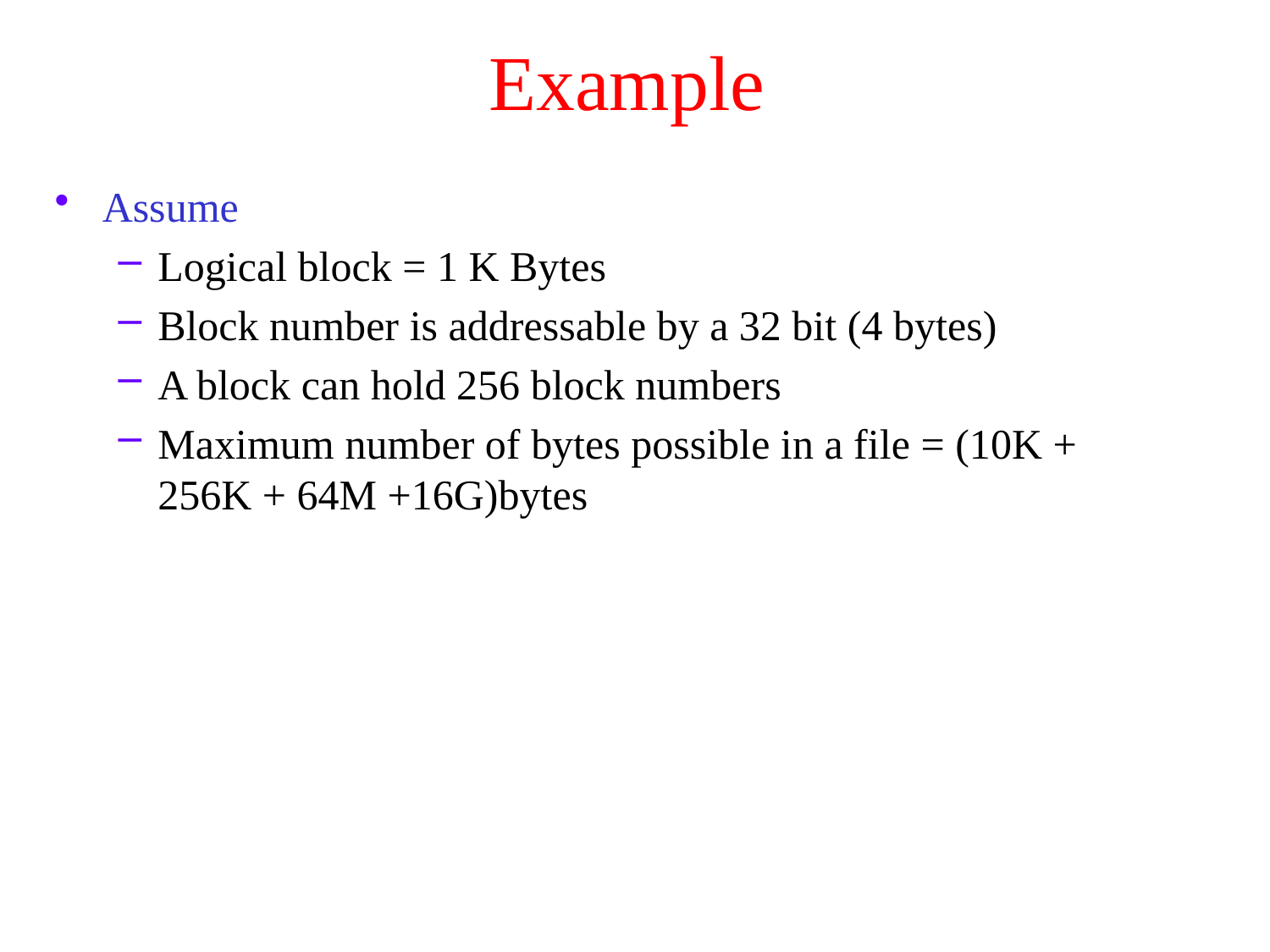

# Example
Assume
Logical block = 1 K Bytes
Block number is addressable by a 32 bit (4 bytes)
A block can hold 256 block numbers
Maximum number of bytes possible in a file = (10K + 256K + 64M +16G)bytes